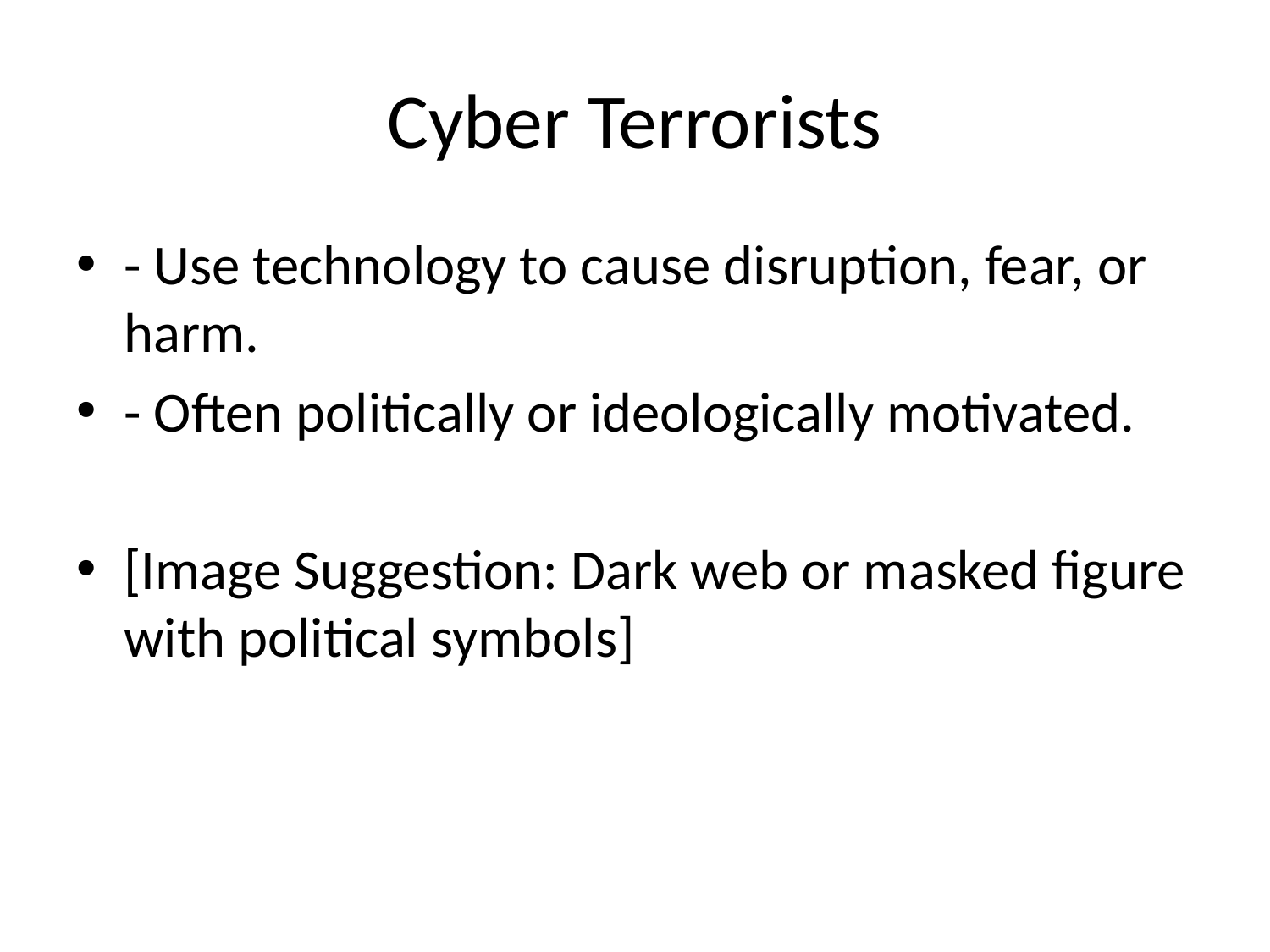

# Cyber Terrorists
- Use technology to cause disruption, fear, or harm.
- Often politically or ideologically motivated.

[Image Suggestion: Dark web or masked figure with political symbols]